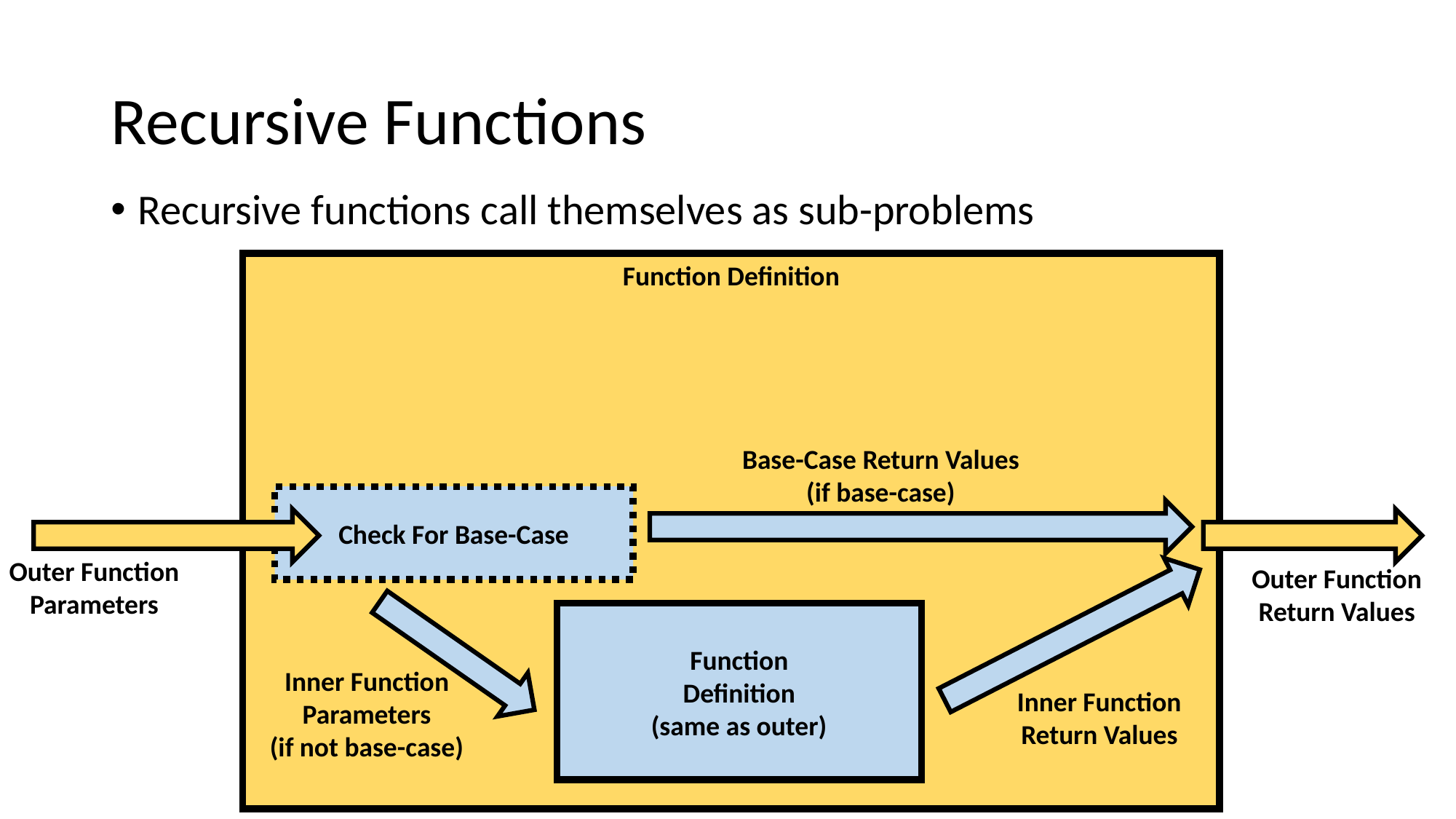

# Recursive Functions
Recursive functions call themselves as sub-problems
Function Definition
Base-Case Return Values
(if base-case)
Check For Base-Case

Outer Function
Parameters
Outer Function
Return Values
Function
Definition
(same as outer)

Inner Function
Parameters
(if not base-case)
Inner Function
Return Values